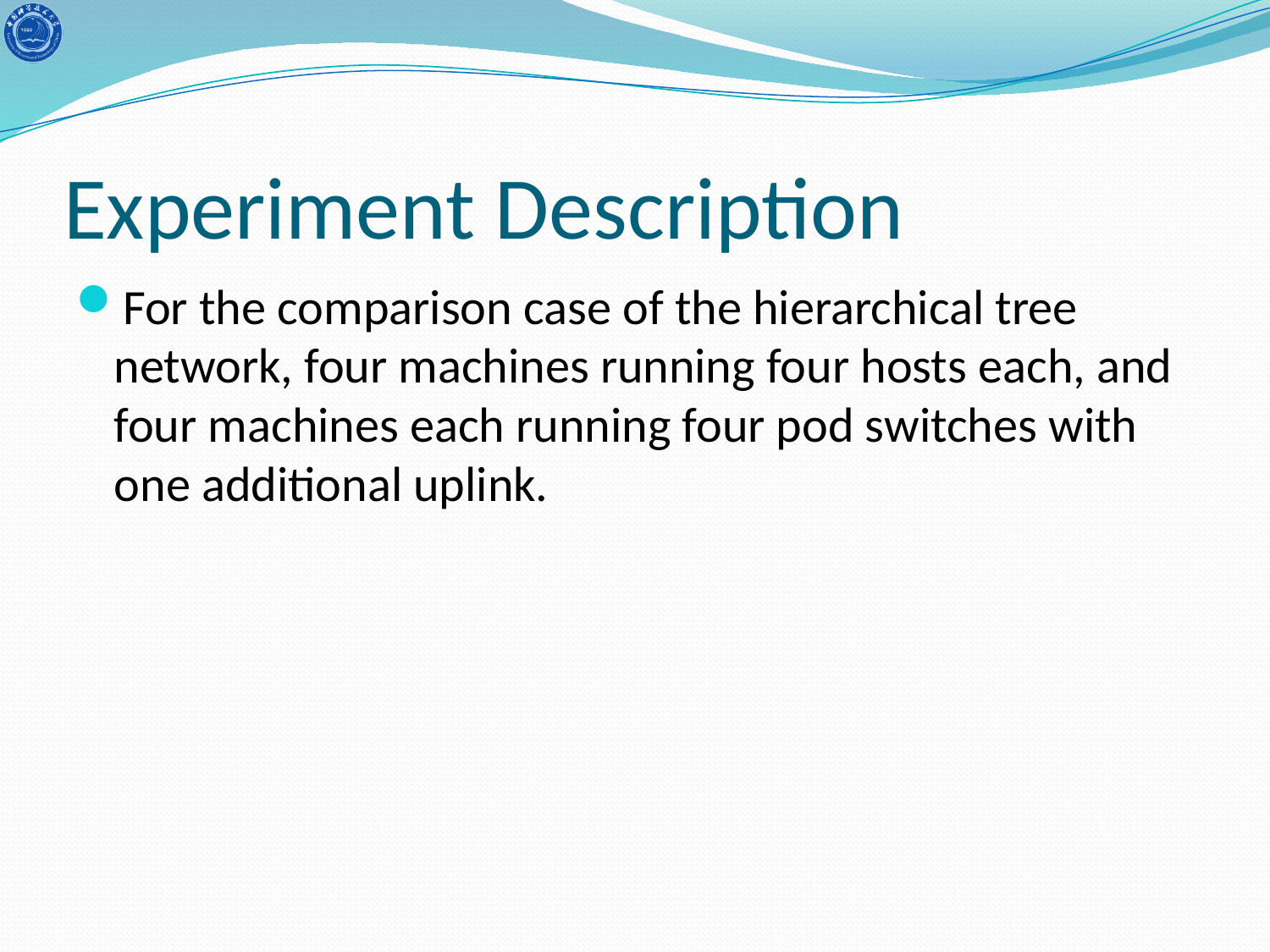

# Experiment Description
For the comparison case of the hierarchical tree network, four machines running four hosts each, and four machines each running four pod switches with one additional uplink.